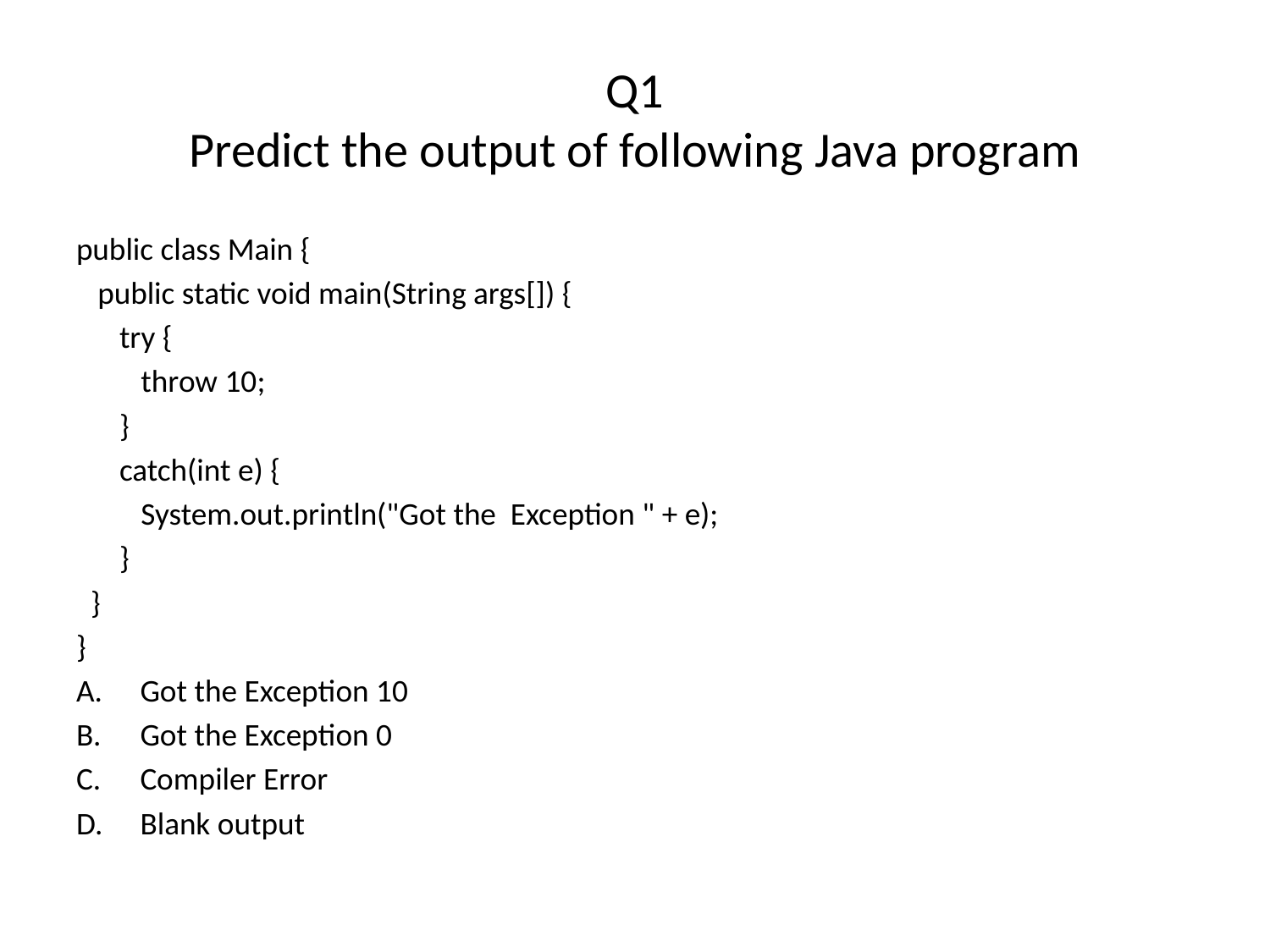

# Q1 Predict the output of following Java program
public class Main {
   public static void main(String args[]) {
      try {
         throw 10;
      }
      catch(int e) {
         System.out.println("Got the  Exception " + e);
      }
  }
}
Got the Exception 10
Got the Exception 0
Compiler Error
Blank output